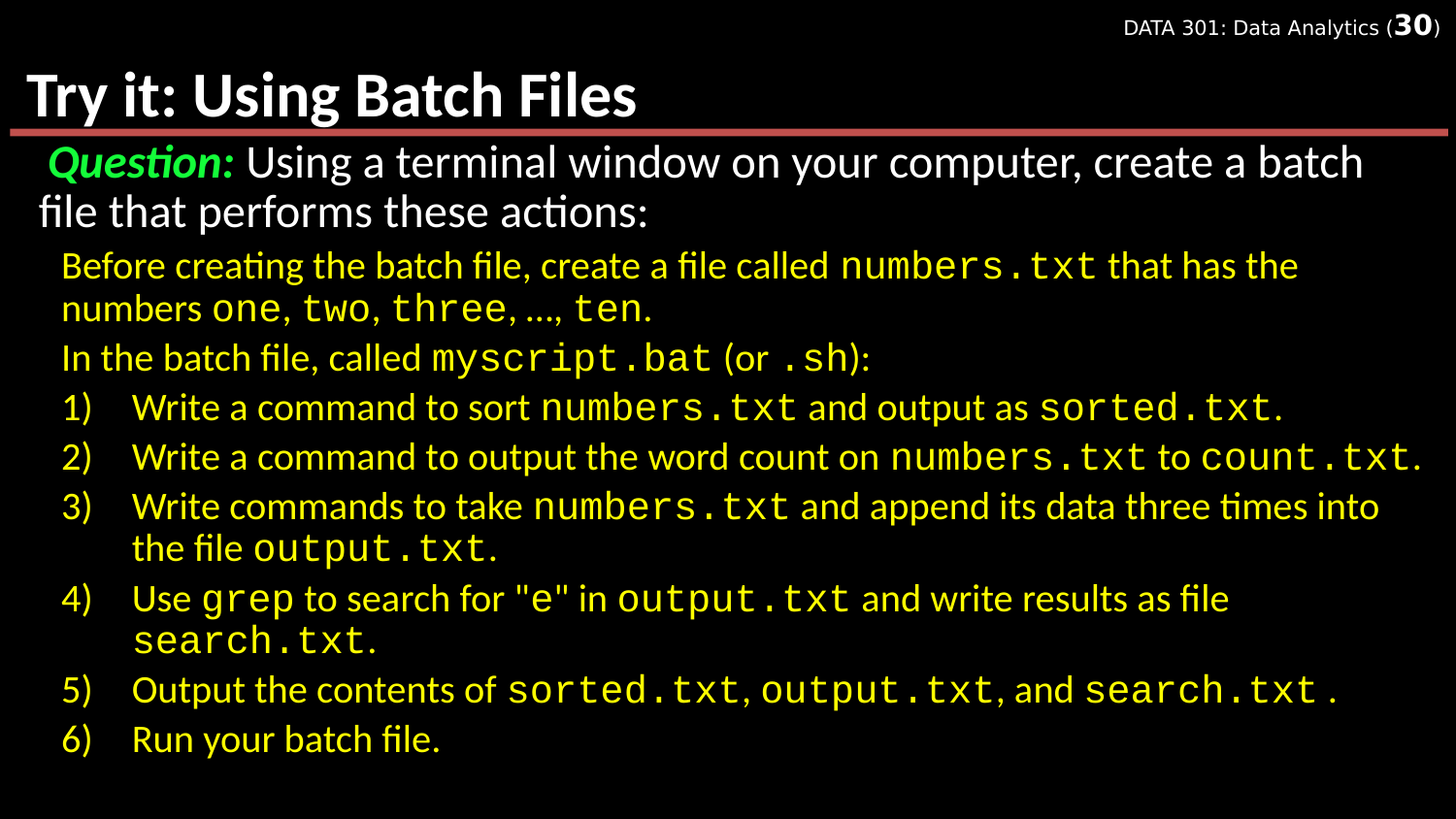

# Try it: Using Batch Files
Question: Using a terminal window on your computer, create a batch file that performs these actions:
Before creating the batch file, create a file called numbers.txt that has the numbers one, two, three, …, ten.
In the batch file, called myscript.bat (or .sh):
Write a command to sort numbers.txt and output as sorted.txt.
Write a command to output the word count on numbers.txt to count.txt.
Write commands to take numbers.txt and append its data three times into the file output.txt.
Use grep to search for "e" in output.txt and write results as file search.txt.
Output the contents of sorted.txt, output.txt, and search.txt .
Run your batch file.